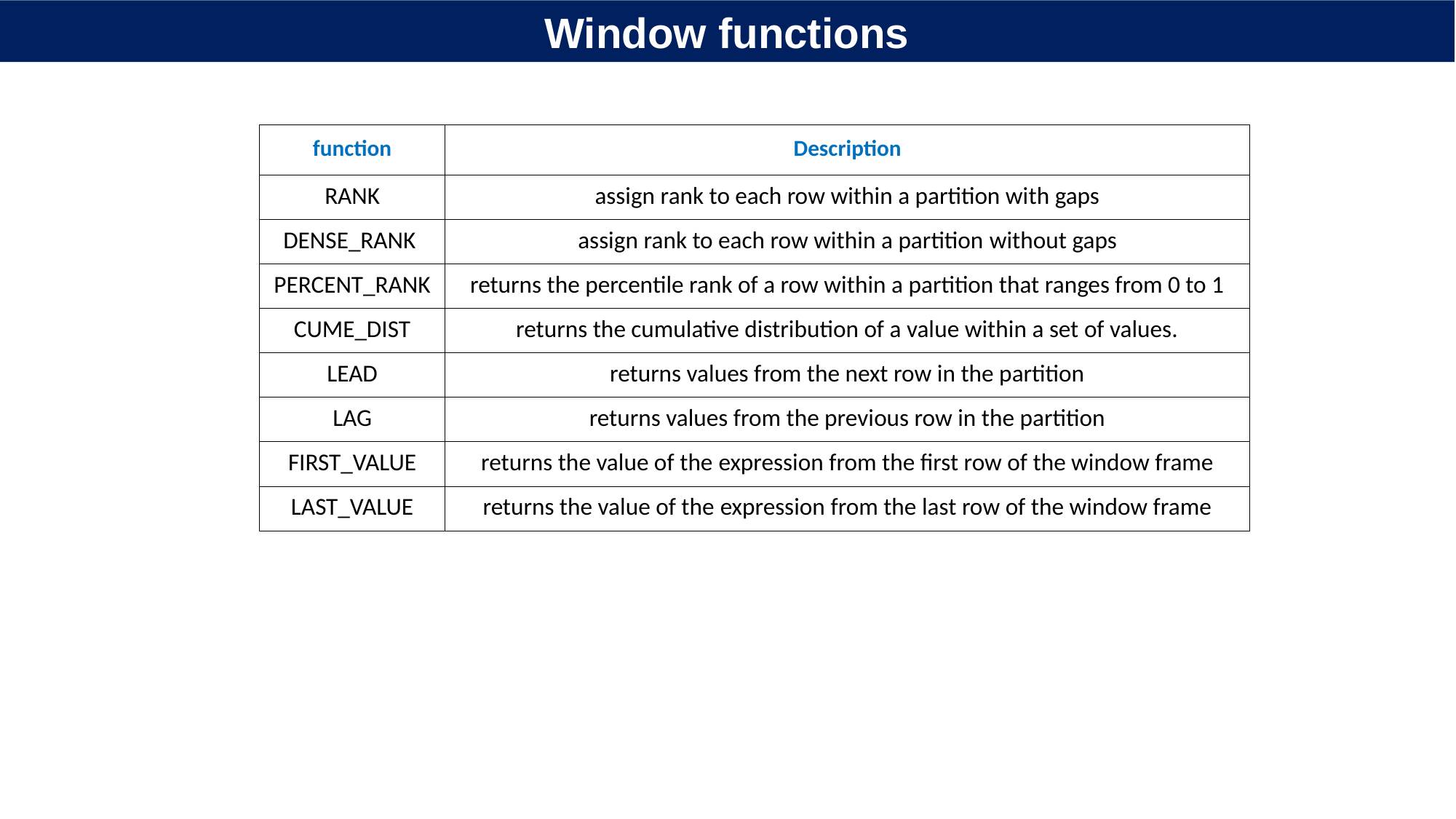

Window functions

| function | Description |
| --- | --- |
| RANK | assign rank to each row within a partition with gaps |
| DENSE\_RANK | assign rank to each row within a partition without gaps |
| PERCENT\_RANK | returns the percentile rank of a row within a partition that ranges from 0 to 1 |
| CUME\_DIST | returns the cumulative distribution of a value within a set of values. |
| LEAD | returns values from the next row in the partition |
| LAG | returns values from the previous row in the partition |
| FIRST\_VALUE | returns the value of the expression from the first row of the window frame |
| LAST\_VALUE | returns the value of the expression from the last row of the window frame |